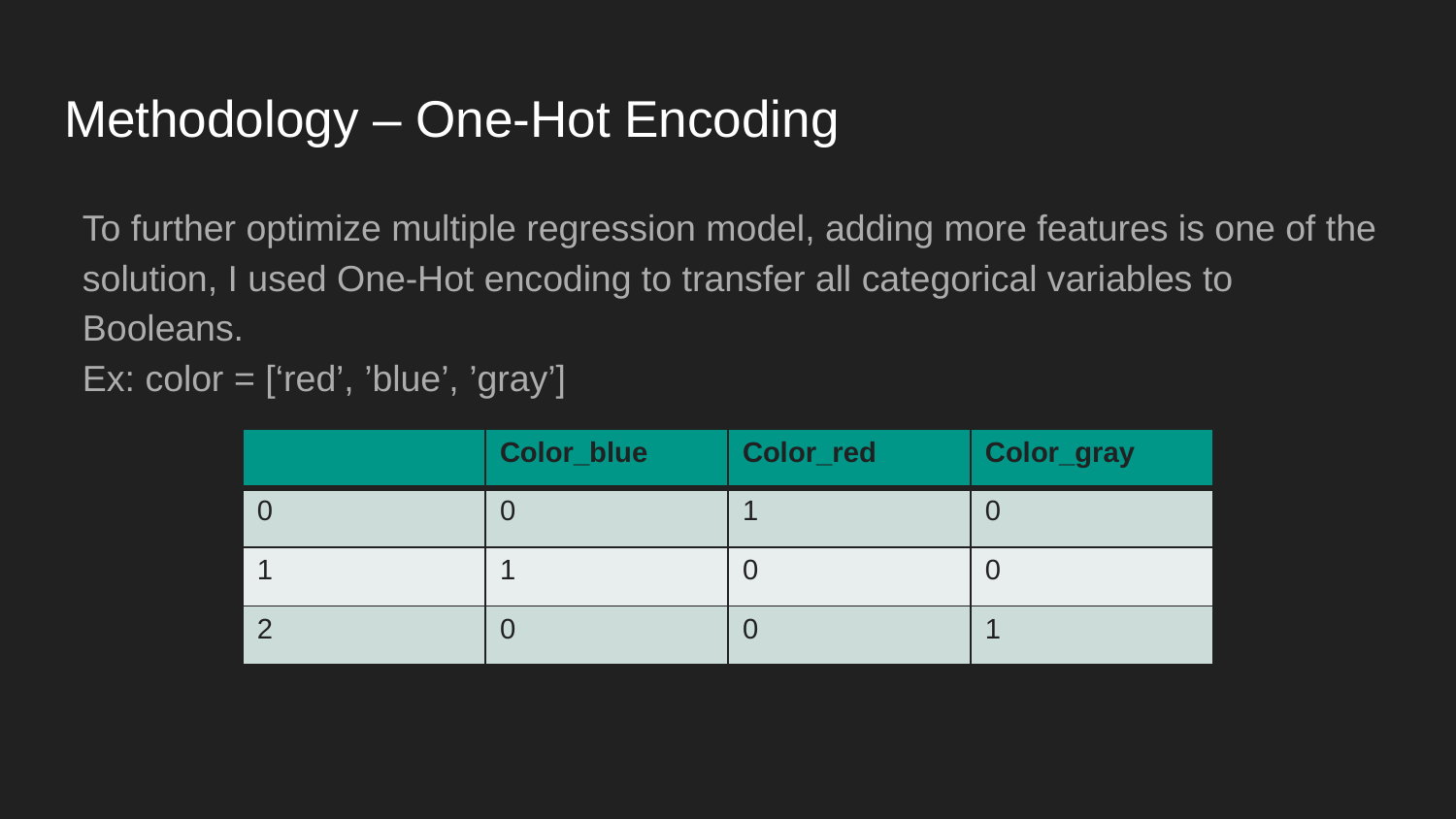

# Methodology – One-Hot Encoding
To further optimize multiple regression model, adding more features is one of the solution, I used One-Hot encoding to transfer all categorical variables to Booleans.
Ex: color = [‘red’, ’blue’, ’gray’]

|  | Color\_blue | Color\_red | Color\_gray |
| --- | --- | --- | --- |
| 0 | 0 | 1 | 0 |
| 1 | 1 | 0 | 0 |
| 2 | 0 | 0 | 1 |